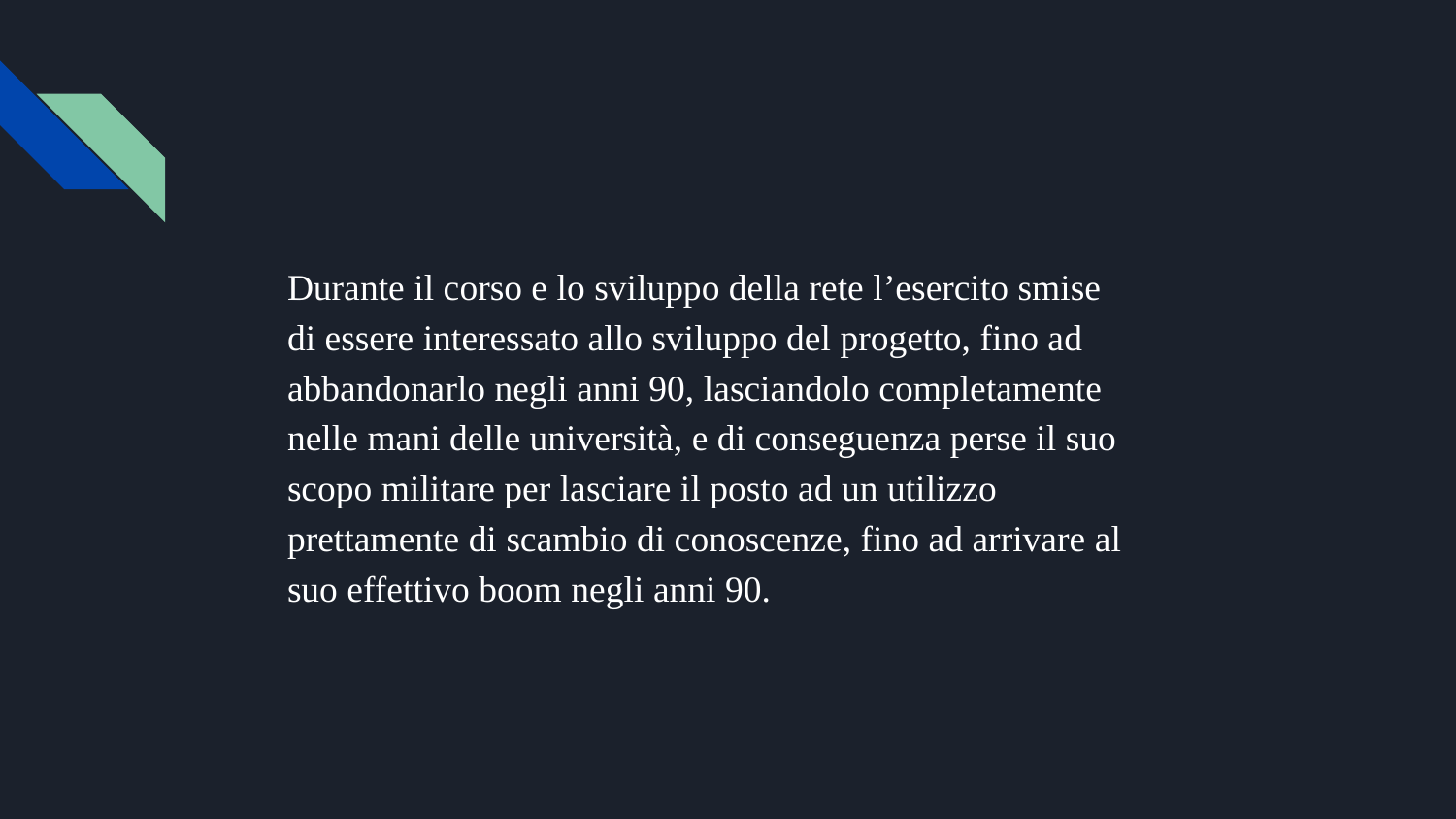

Durante il corso e lo sviluppo della rete l’esercito smise di essere interessato allo sviluppo del progetto, fino ad abbandonarlo negli anni 90, lasciandolo completamente nelle mani delle università, e di conseguenza perse il suo scopo militare per lasciare il posto ad un utilizzo prettamente di scambio di conoscenze, fino ad arrivare al suo effettivo boom negli anni 90.